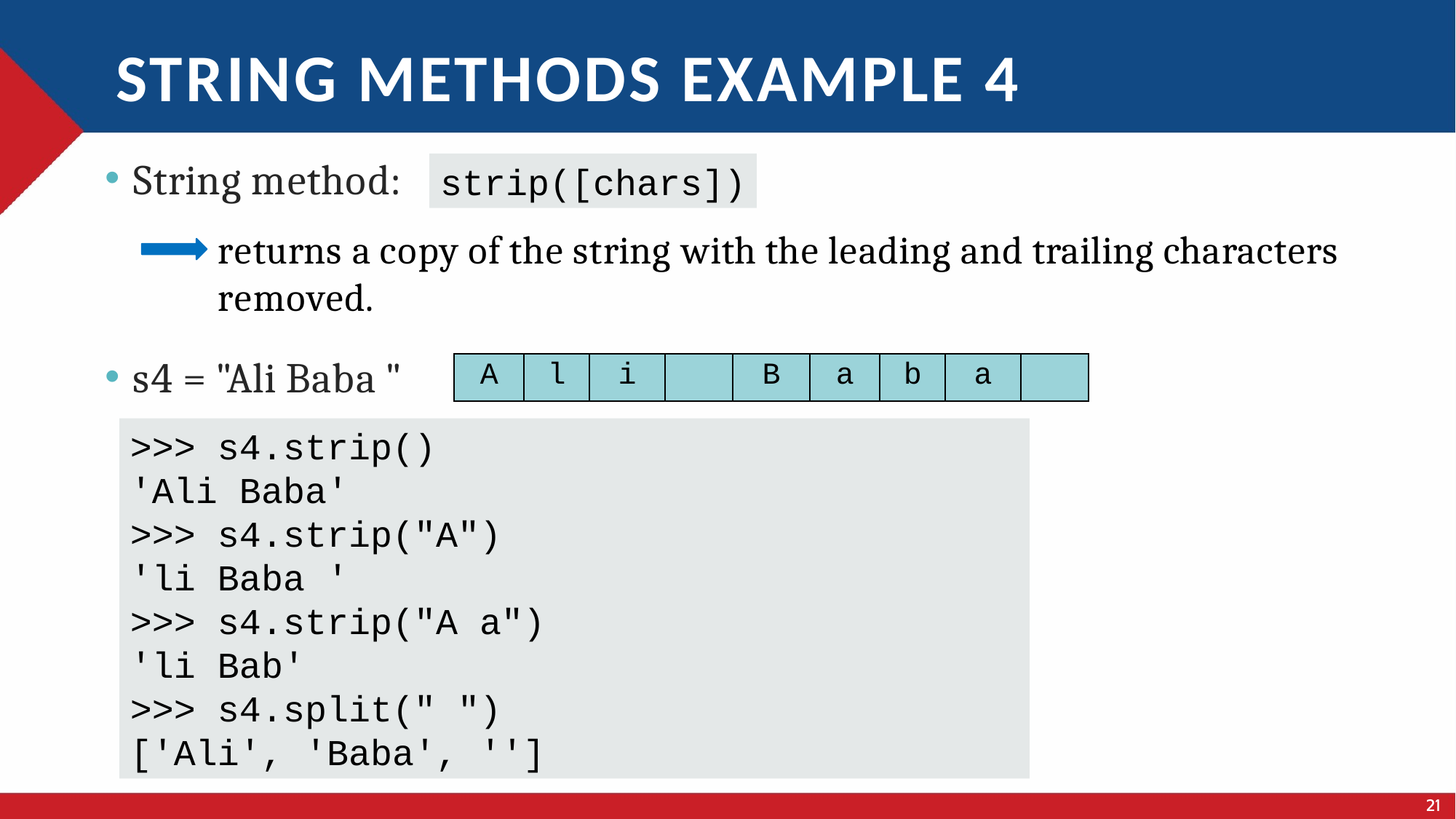

# String methods example 4
String method:

s4 = "Ali Baba "
strip([chars])
returns a copy of the string with the leading and trailing characters removed.

| A | l | i |  | B |
| --- | --- | --- | --- | --- |
| a | b | a |  |  |
| --- | --- | --- | --- | --- |
>>> s4.strip()
'Ali Baba'
>>> s4.strip("A")
'li Baba '
>>> s4.strip("A a")
'li Bab'
>>> s4.split(" ")
['Ali', 'Baba', '']
21